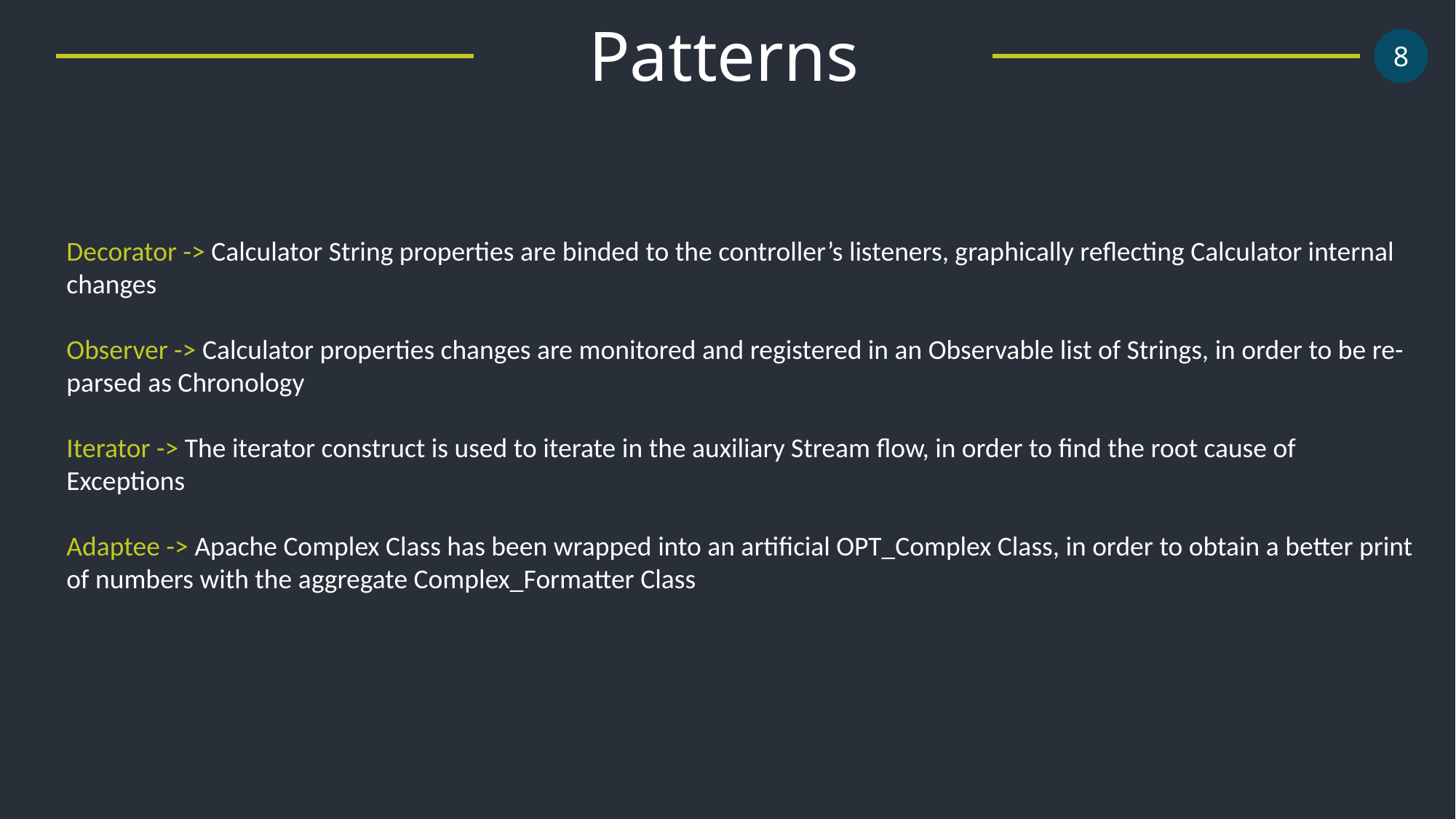

Patterns
8

Decorator -> Calculator String properties are binded to the controller’s listeners, graphically reflecting Calculator internal changes

Observer -> Calculator properties changes are monitored and registered in an Observable list of Strings, in order to be re-parsed as Chronology

Iterator -> The iterator construct is used to iterate in the auxiliary Stream flow, in order to find the root cause of Exceptions

Adaptee -> Apache Complex Class has been wrapped into an artificial OPT_Complex Class, in order to obtain a better print of numbers with the aggregate Complex_Formatter Class